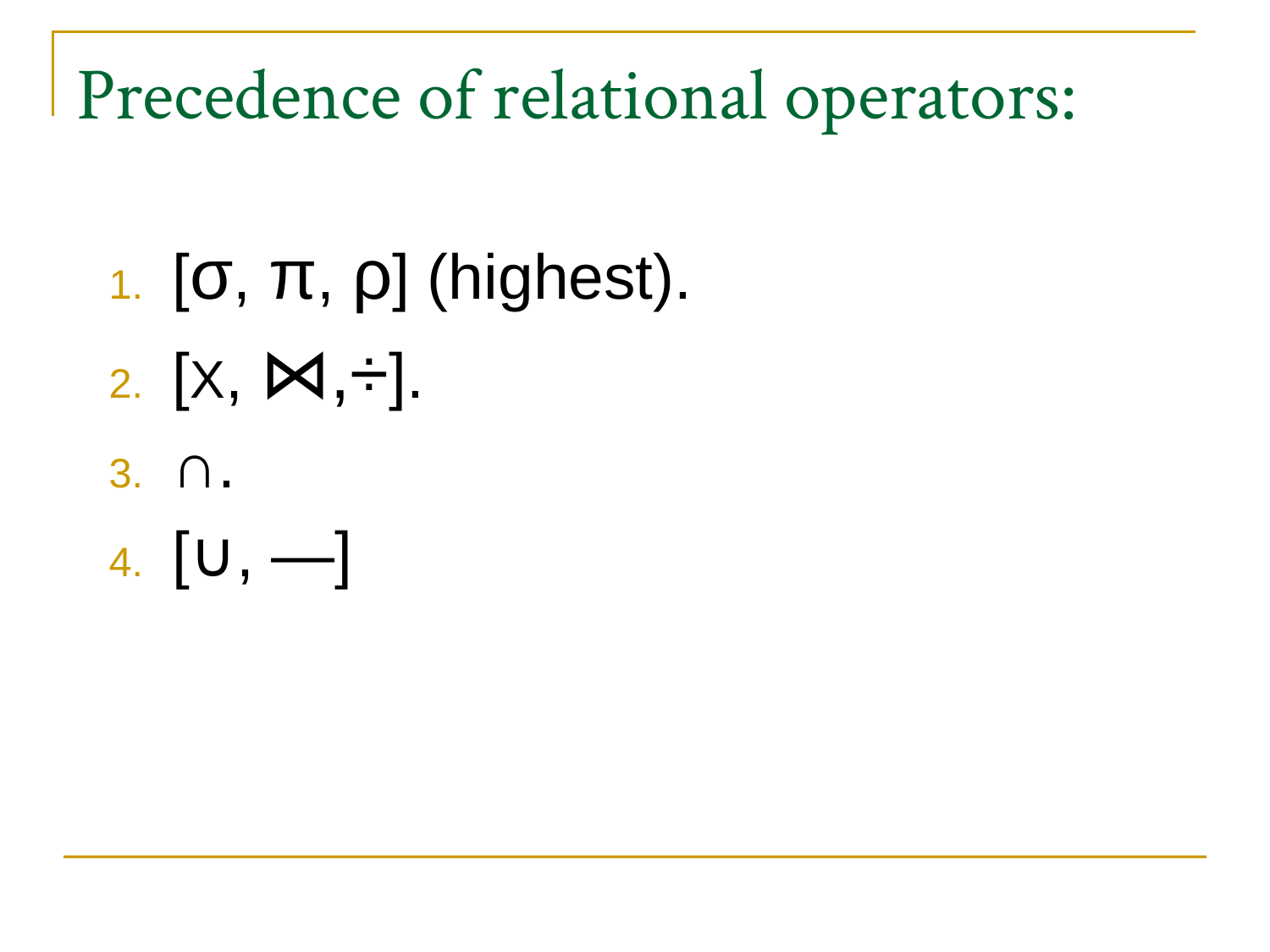

# Precedence of relational operators:
[σ, π, ρ] (highest).
[Χ, ⋈,÷].
∩.
[∪, —]